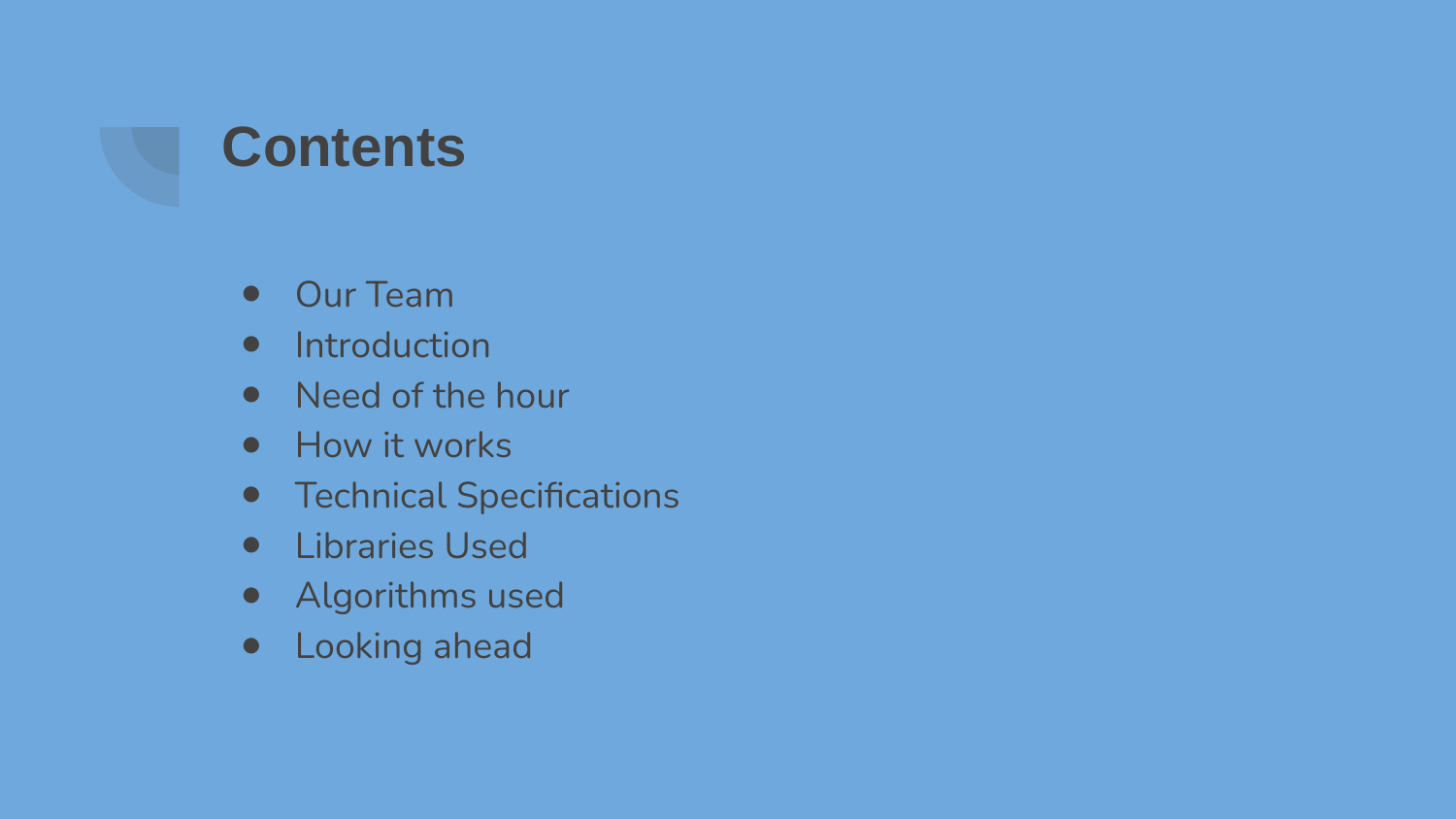

# Contents
Our Team
Introduction
Need of the hour
How it works
Technical Specifications
Libraries Used
Algorithms used
Looking ahead